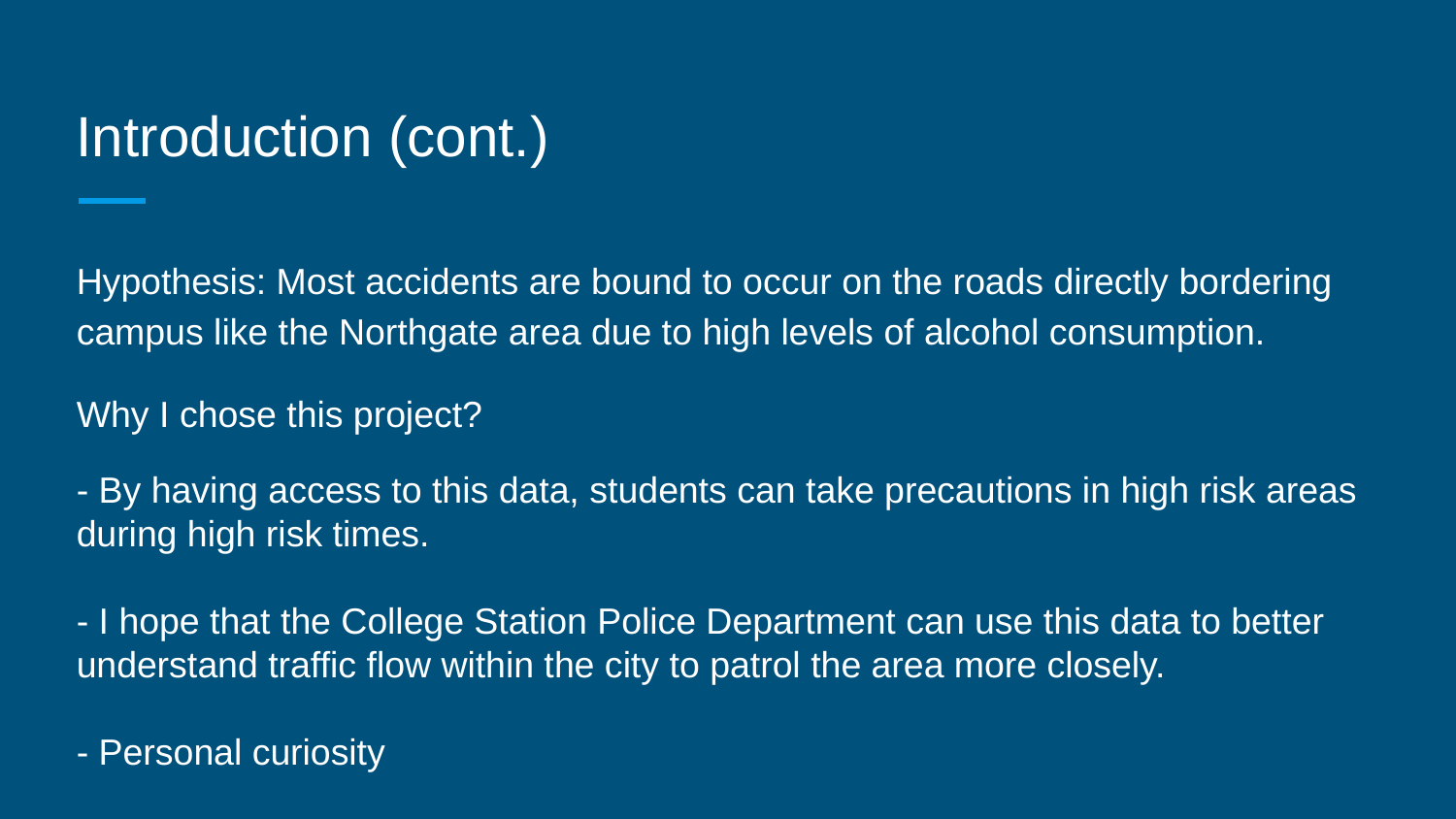

# Introduction (cont.)
Hypothesis: Most accidents are bound to occur on the roads directly bordering campus like the Northgate area due to high levels of alcohol consumption.
Why I chose this project?
- By having access to this data, students can take precautions in high risk areas during high risk times.

- I hope that the College Station Police Department can use this data to better understand traffic flow within the city to patrol the area more closely.

- Personal curiosity